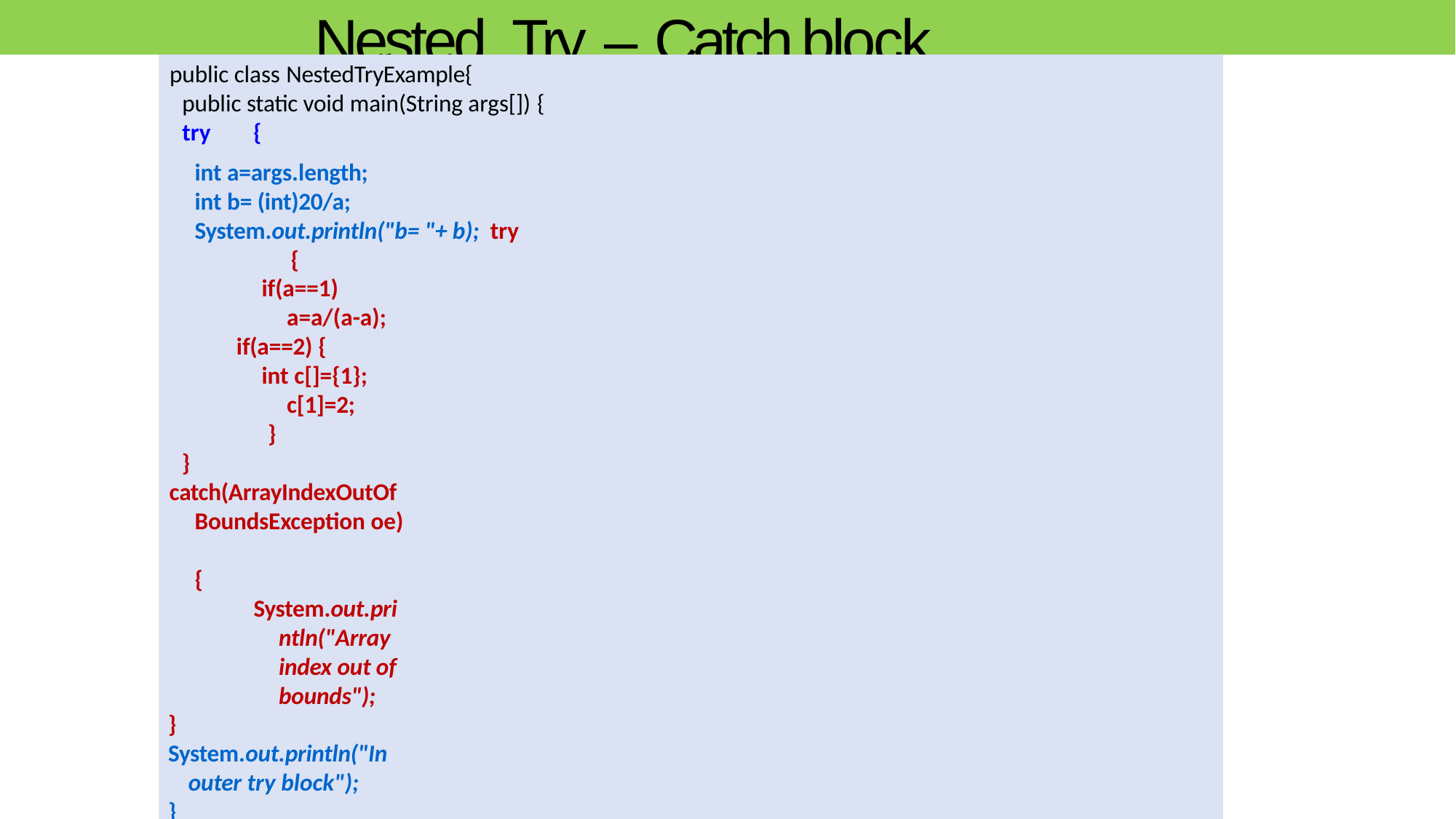

# Nested	Try – Catch	block example
3

public class NestedTryExample{
public static void main(String args[]) {
try	{
int a=args.length;
int b= (int)20/a;  System.out.println("b= "+ b);  try	{
if(a==1)  a=a/(a-a);
if(a==2) {
int c[]={1};  c[1]=2;
}
}
catch(ArrayIndexOutOfBoundsException oe)	{
System.out.println("Array index out of bounds");
}
System.out.println("In outer try block");
}
catch(ArithmeticException ae)	{
System.out.println("Divide by 0");	}
}
}